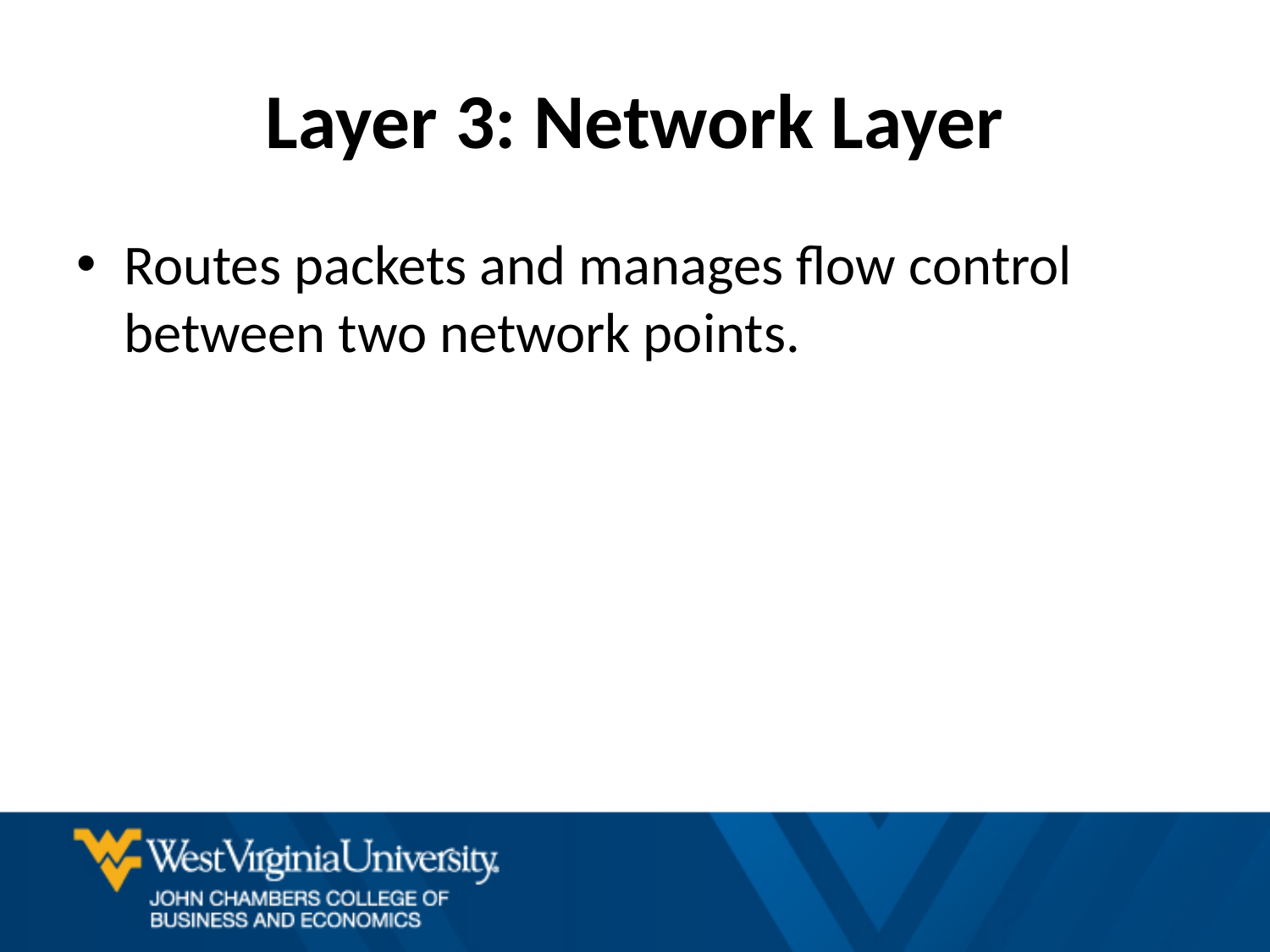

# Layer 3: Network Layer
Routes packets and manages flow control between two network points.